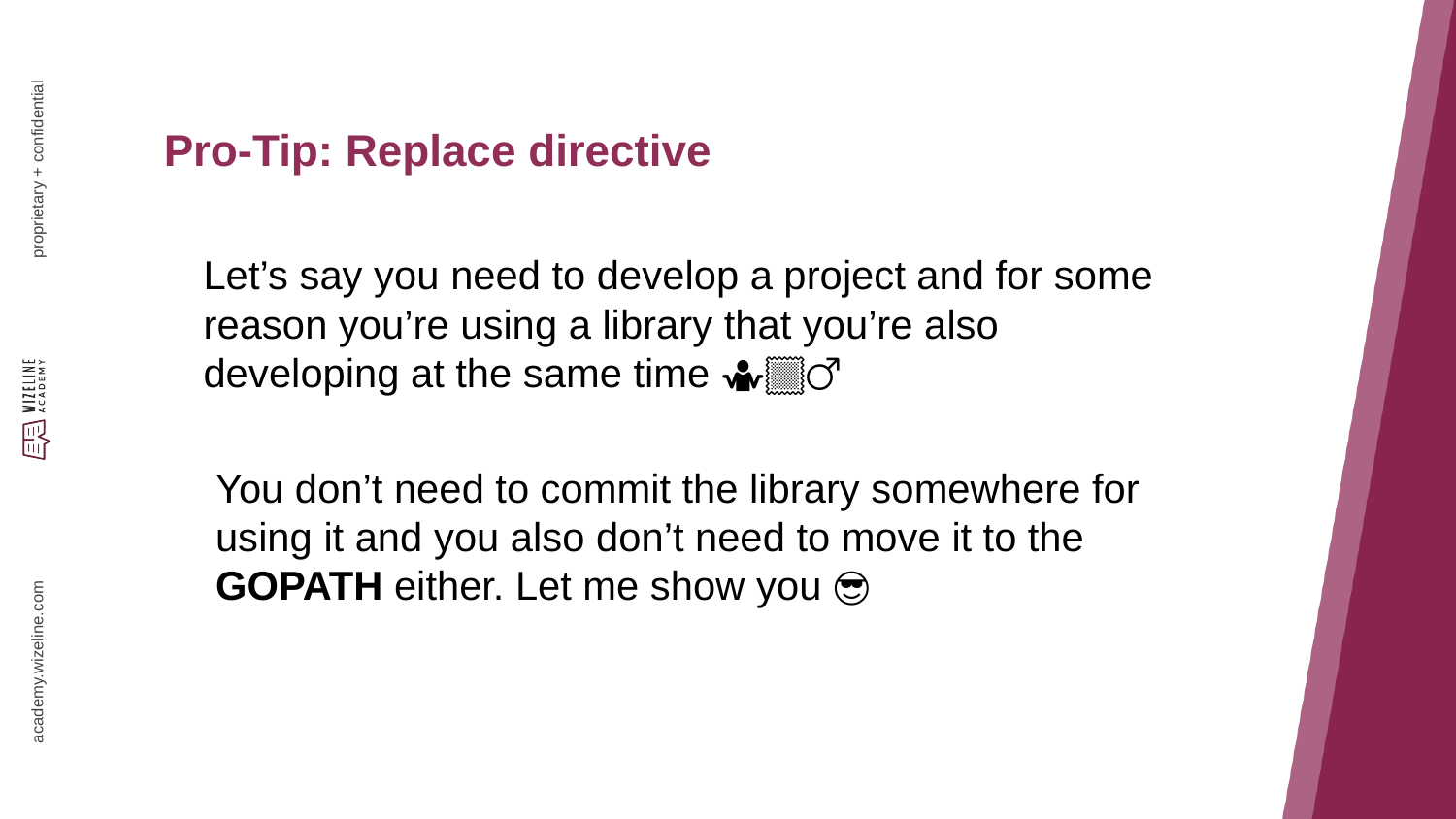

# Pro-Tip: Replace directive
Let’s say you need to develop a project and for some reason you’re using a library that you’re also developing at the same time 🤷🏼‍♂️
You don’t need to commit the library somewhere for using it and you also don’t need to move it to the GOPATH either. Let me show you 😎